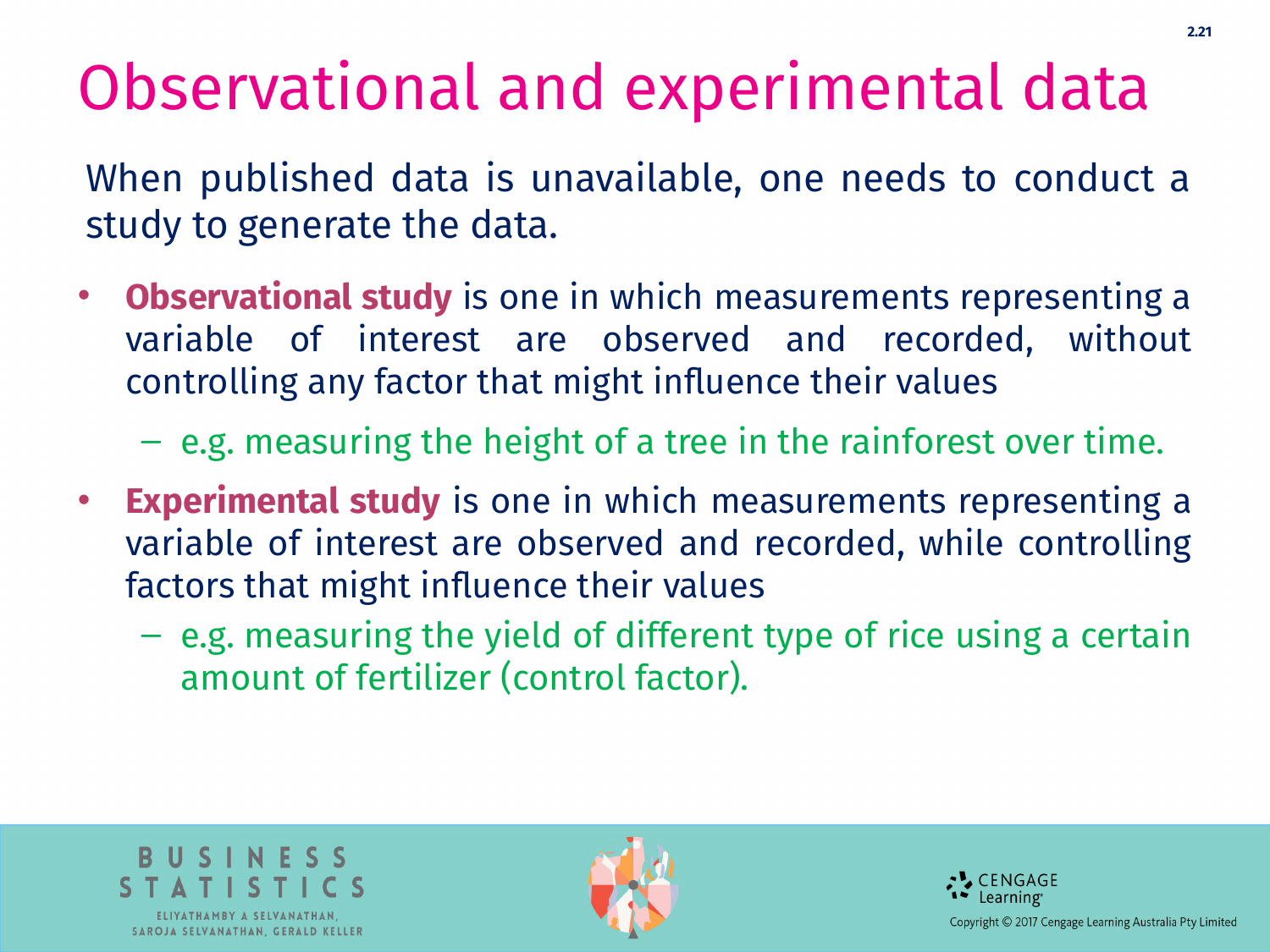

2.21
# Observational and experimental data
When published data is unavailable, one needs to conduct a study to generate the data.
Observational study is one in which measurements representing a variable of interest are observed and recorded, without controlling any factor that might influence their values
e.g. measuring the height of a tree in the rainforest over time.
Experimental study is one in which measurements representing a variable of interest are observed and recorded, while controlling factors that might influence their values
e.g. measuring the yield of different type of rice using a certain amount of fertilizer (control factor).